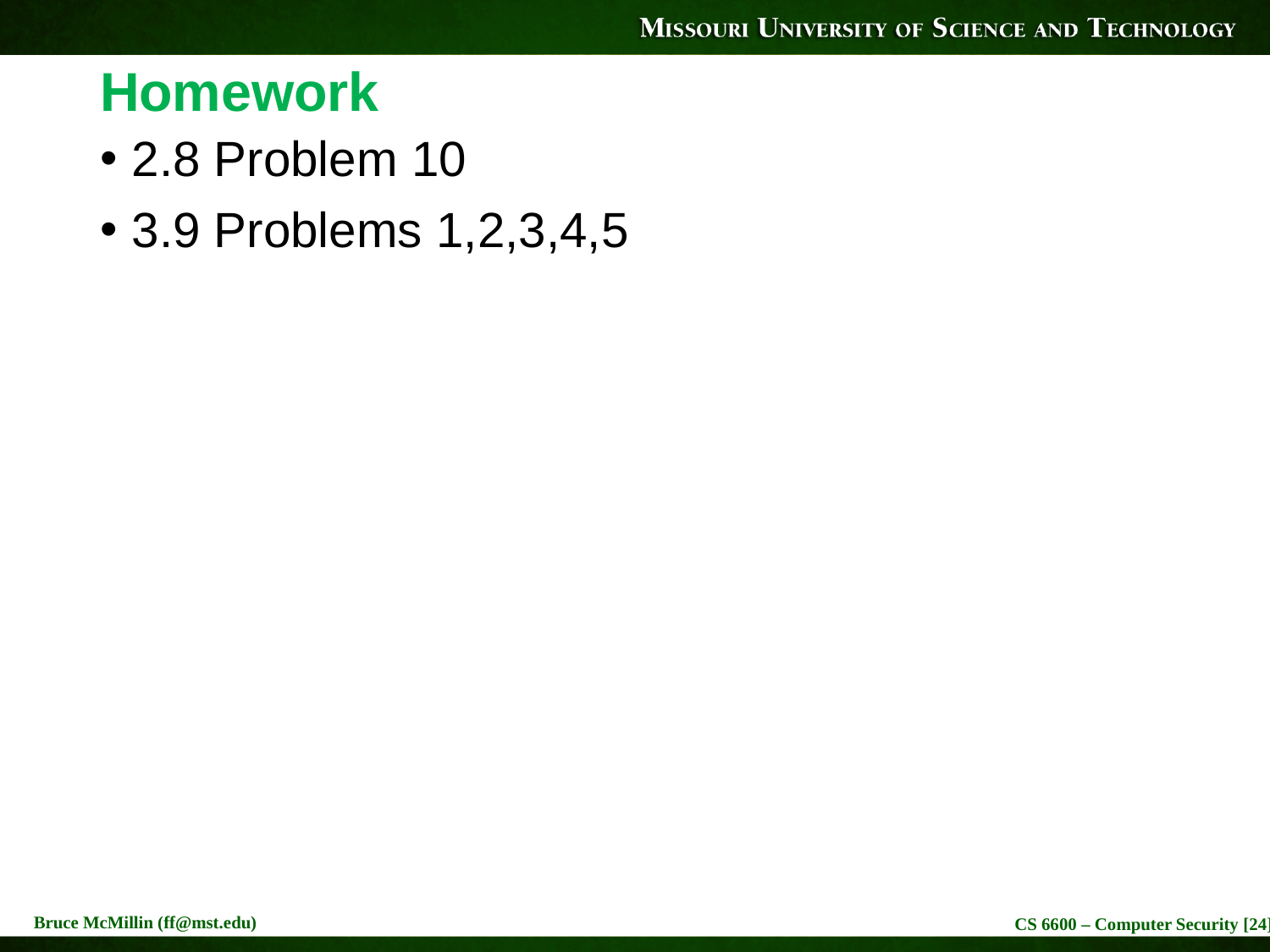

# Homework
2.8 Problem 10
3.9 Problems 1,2,3,4,5